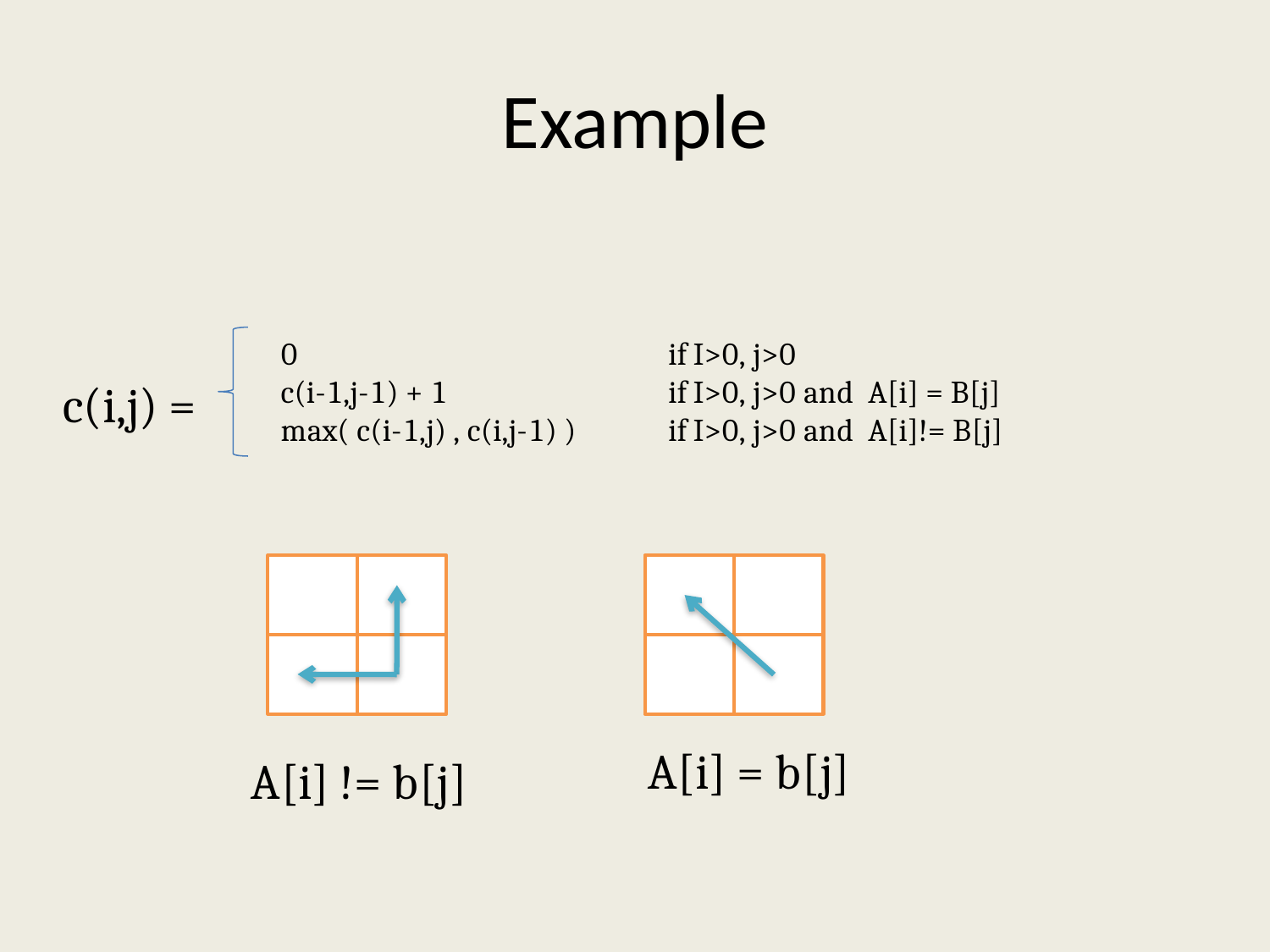

# Example

0			 if I>0, j>0
c(i-1,j-1) + 1		 if I>0, j>0 and  A[i] = B[j]
max( c(i-1,j) , c(i,j-1) )	 if I>0, j>0 and  A[i]!= B[j]
c(i,j) =

A[i] = b[j]
A[i] != b[j]